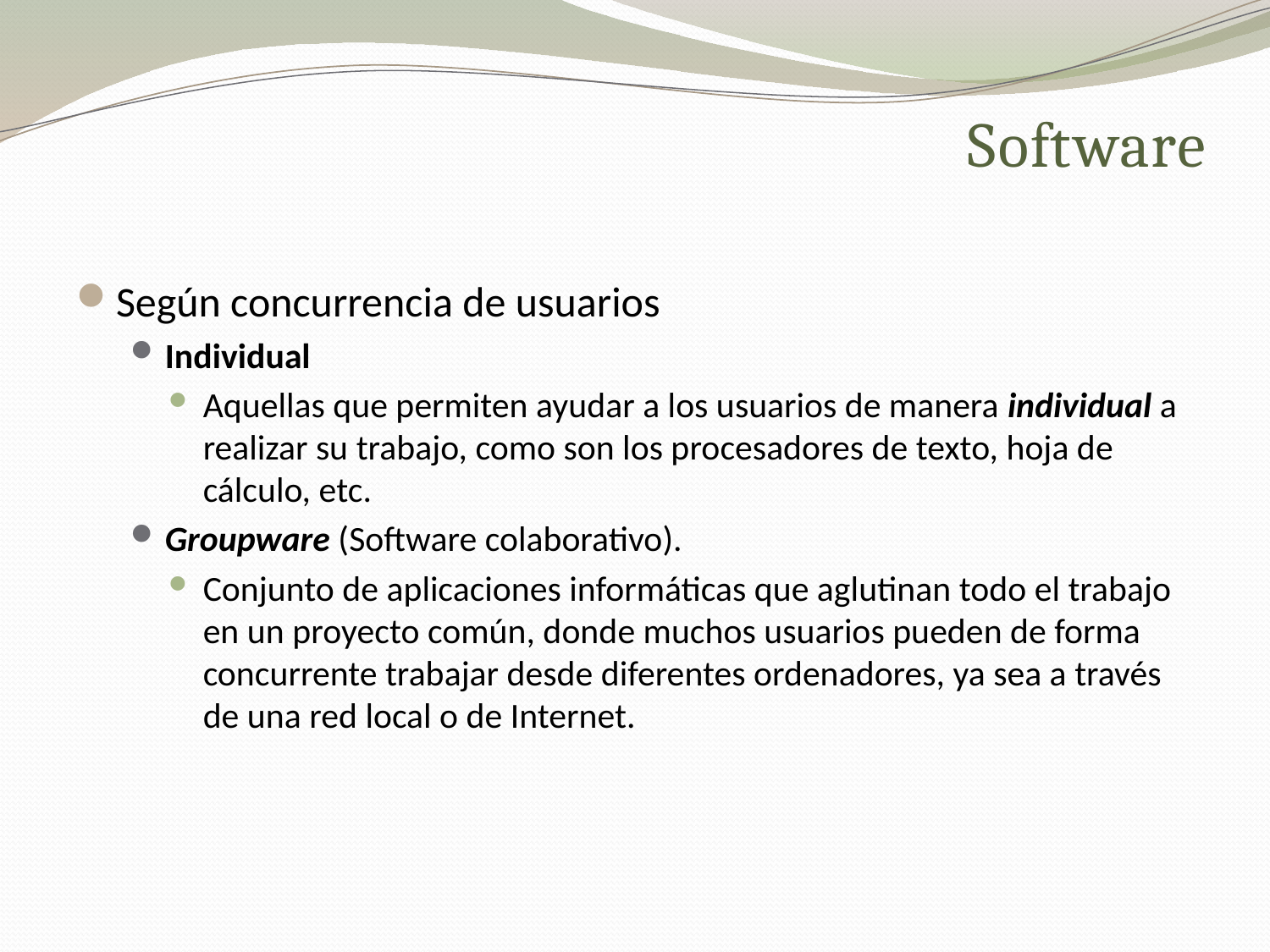

# Software
Según concurrencia de usuarios
Individual
Aquellas que permiten ayudar a los usuarios de manera individual a realizar su trabajo, como son los procesadores de texto, hoja de cálculo, etc.
Groupware (Software colaborativo).
Conjunto de aplicaciones informáticas que aglutinan todo el trabajo en un proyecto común, donde muchos usuarios pueden de forma concurrente trabajar desde diferentes ordenadores, ya sea a través de una red local o de Internet.